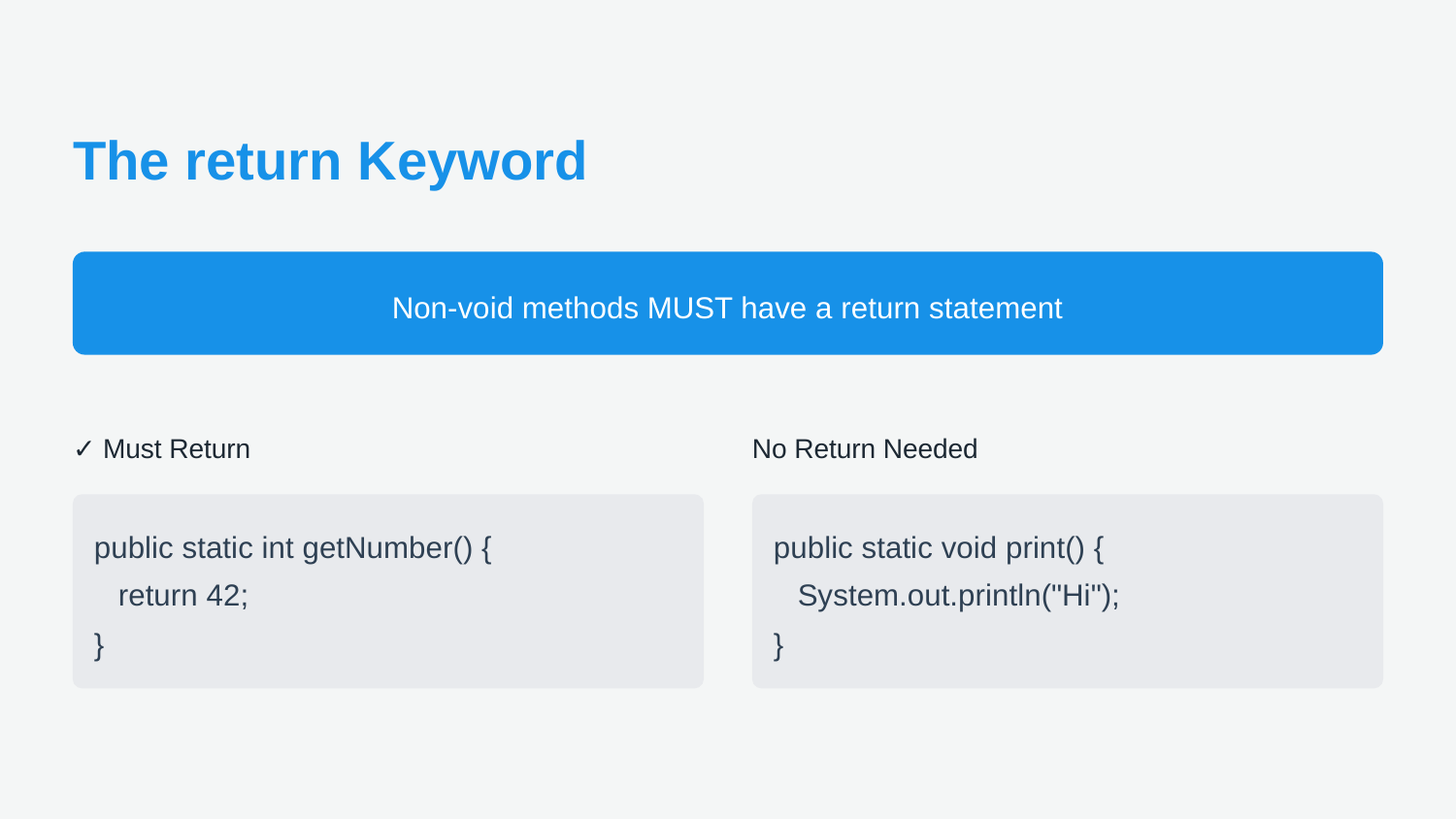

The return Keyword

Non-void methods MUST have a return statement
✓ Must Return
No Return Needed

public static int getNumber() {
public static void print() {
return 42;
System.out.println("Hi");
}
}